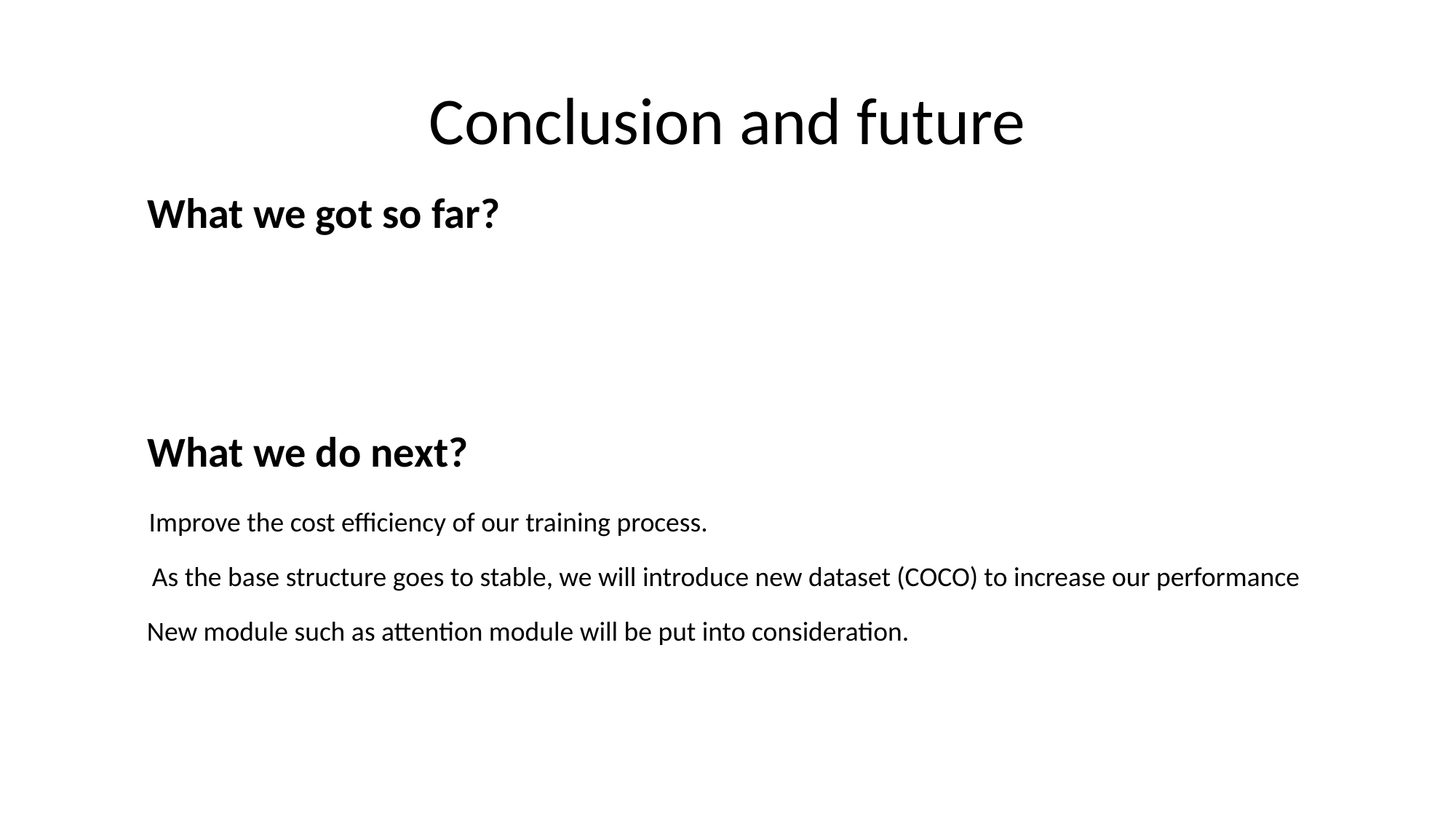

# Conclusion and future
What we got so far?
What we do next?
Improve the cost efficiency of our training process.
As the base structure goes to stable, we will introduce new dataset (COCO) to increase our performance
New module such as attention module will be put into consideration.